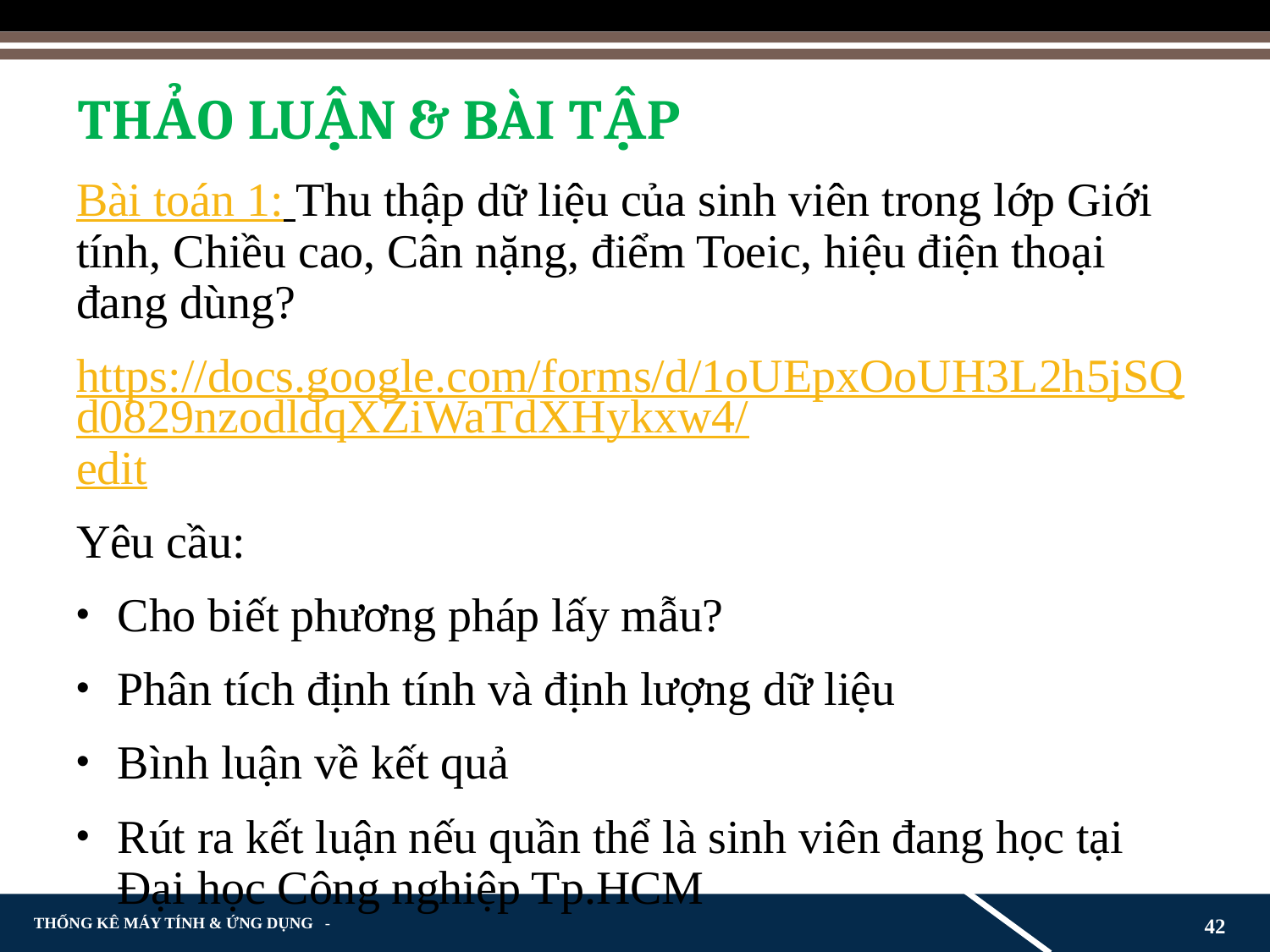

# THẢO LUẬN & BÀI TẬP
Bài toán 1: Thu thập dữ liệu của sinh viên trong lớp Giới tính, Chiều cao, Cân nặng, điểm Toeic, hiệu điện thoại đang dùng?
https://docs.google.com/forms/d/1oUEpxOoUH3L2h5jSQd0829nzodldqXZiWaTdXHykxw4/edit
Yêu cầu:
Cho biết phương pháp lấy mẫu?
Phân tích định tính và định lượng dữ liệu
Bình luận về kết quả
Rút ra kết luận nếu quần thể là sinh viên đang học tại Đại học Công nghiệp Tp.HCM

42